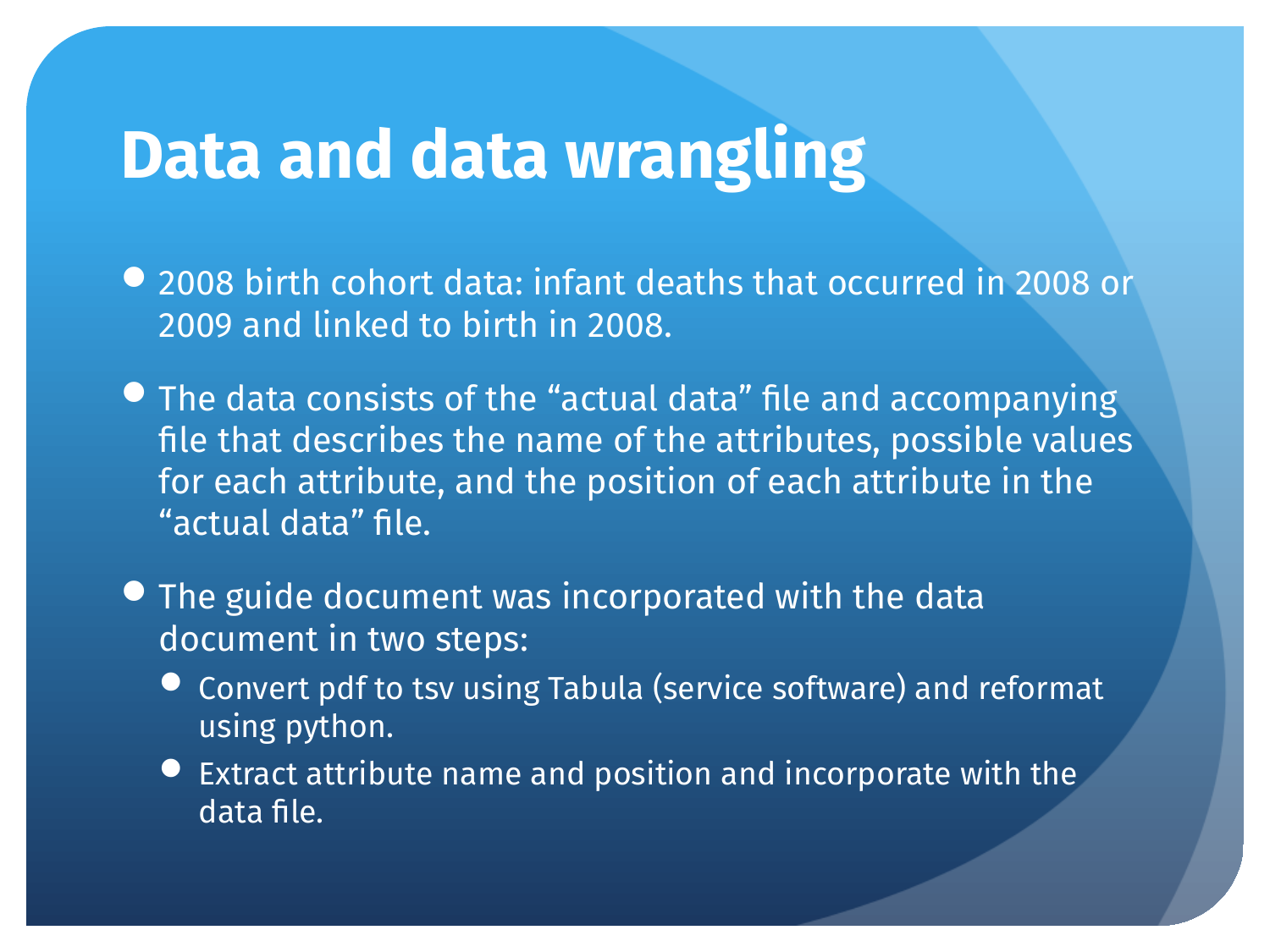

# Data and data wrangling
2008 birth cohort data: infant deaths that occurred in 2008 or 2009 and linked to birth in 2008.
The data consists of the “actual data” file and accompanying file that describes the name of the attributes, possible values for each attribute, and the position of each attribute in the “actual data” file.
The guide document was incorporated with the data document in two steps:
Convert pdf to tsv using Tabula (service software) and reformat using python.
Extract attribute name and position and incorporate with the data file.